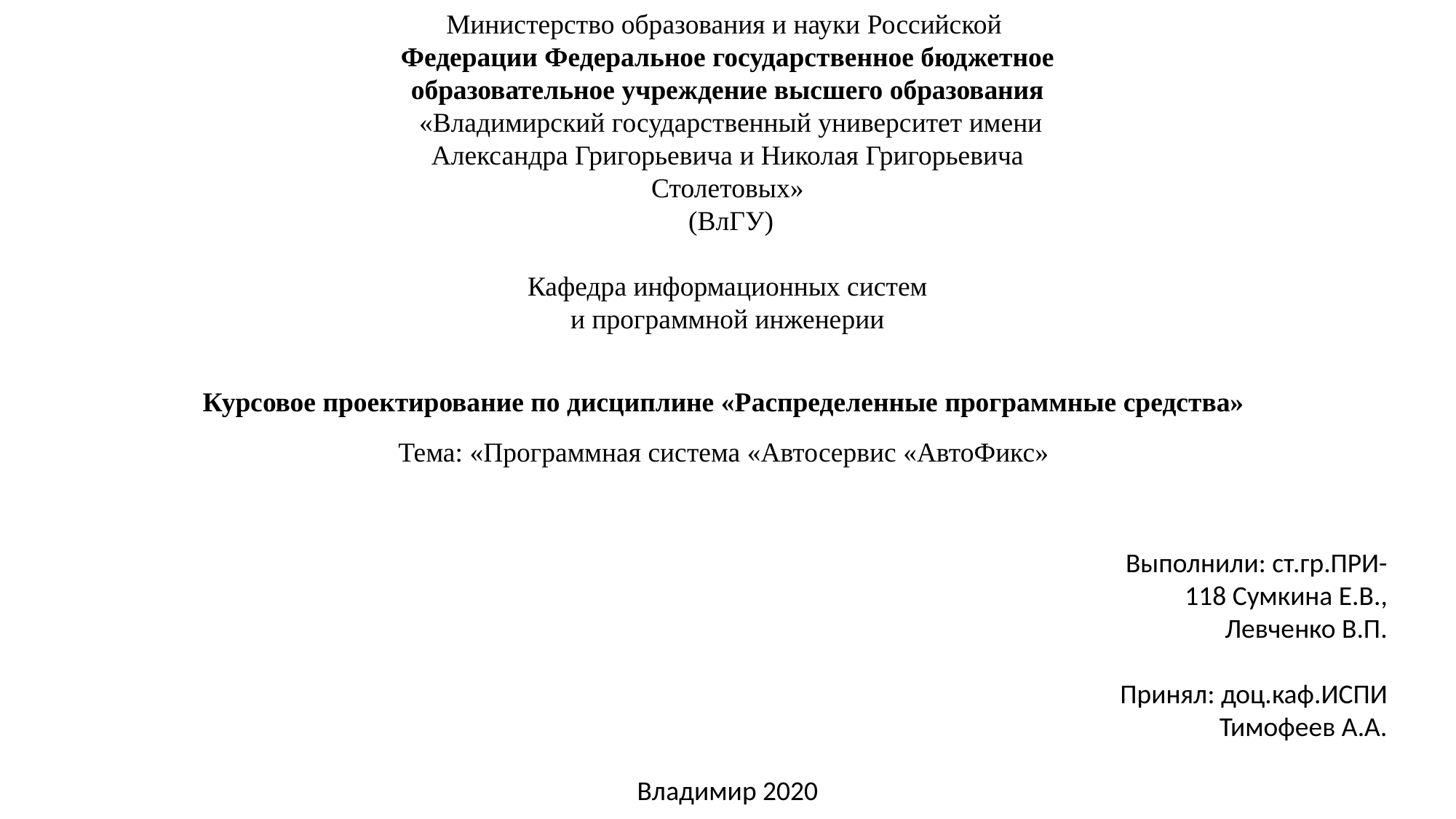

Министерство образования и науки Российской
Федерации Федеральное государственное бюджетное образовательное учреждение высшего образования
 «Владимирский государственный университет имени Александра Григорьевича и Николая Григорьевича Столетовых»
 (ВлГУ)

Кафедра информационных систем
и программной инженерии
Курсовое проектирование по дисциплине «Распределенные программные средства»
Тема: «Программная система «Автосервис «АвтоФикс»
Выполнили: ст.гр.ПРИ-118 Сумкина Е.В., Левченко В.П.

Принял: доц.каф.ИСПИ Тимофеев А.А.
Владимир 2020